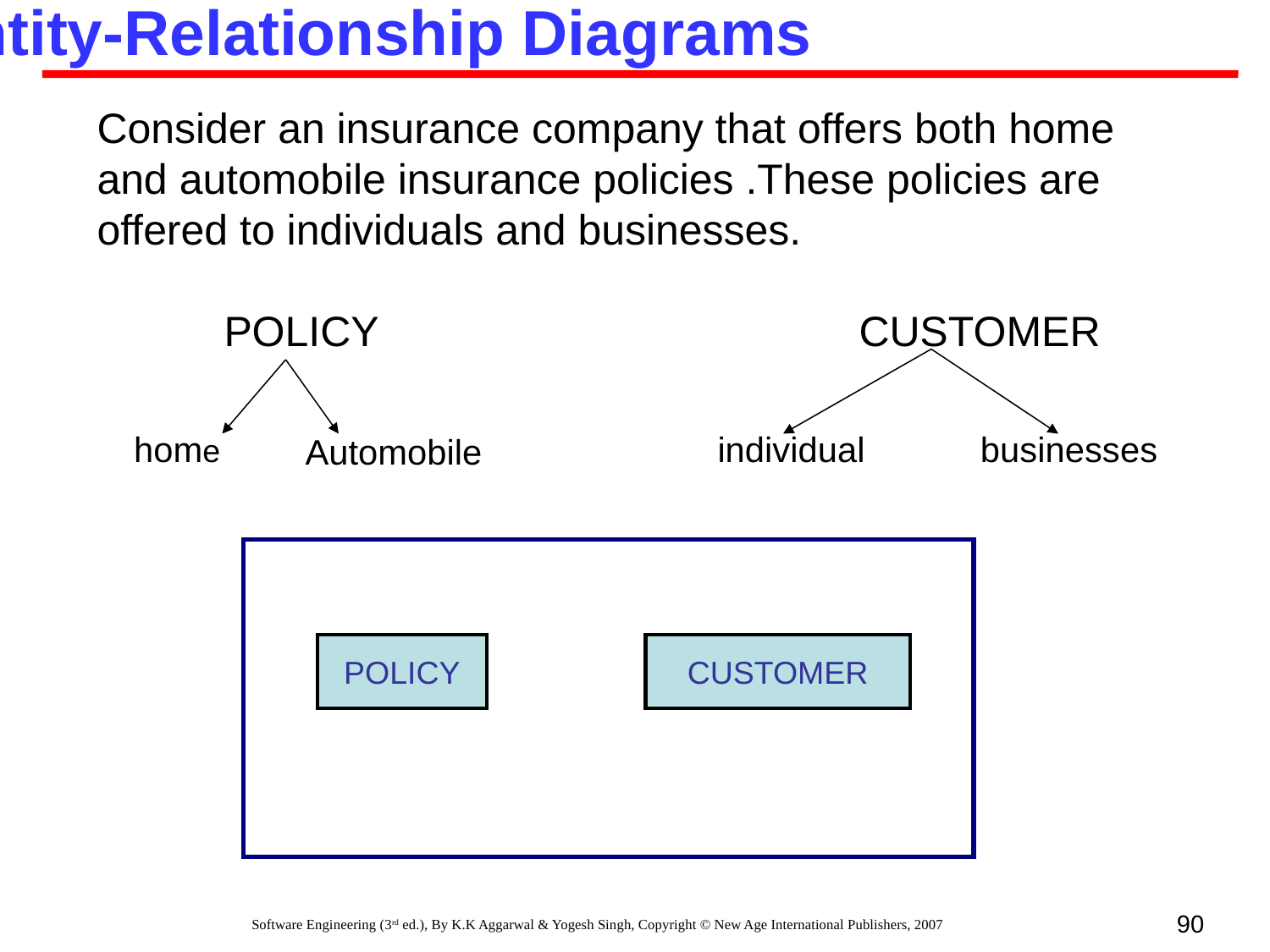

Entity-Relationship Diagrams

Consider an insurance company that offers both home and automobile insurance policies .These policies are offered to individuals and businesses.

	POLICY				CUSTOMER

home
individual
businesses

Automobile

POLICY
CUSTOMER
90